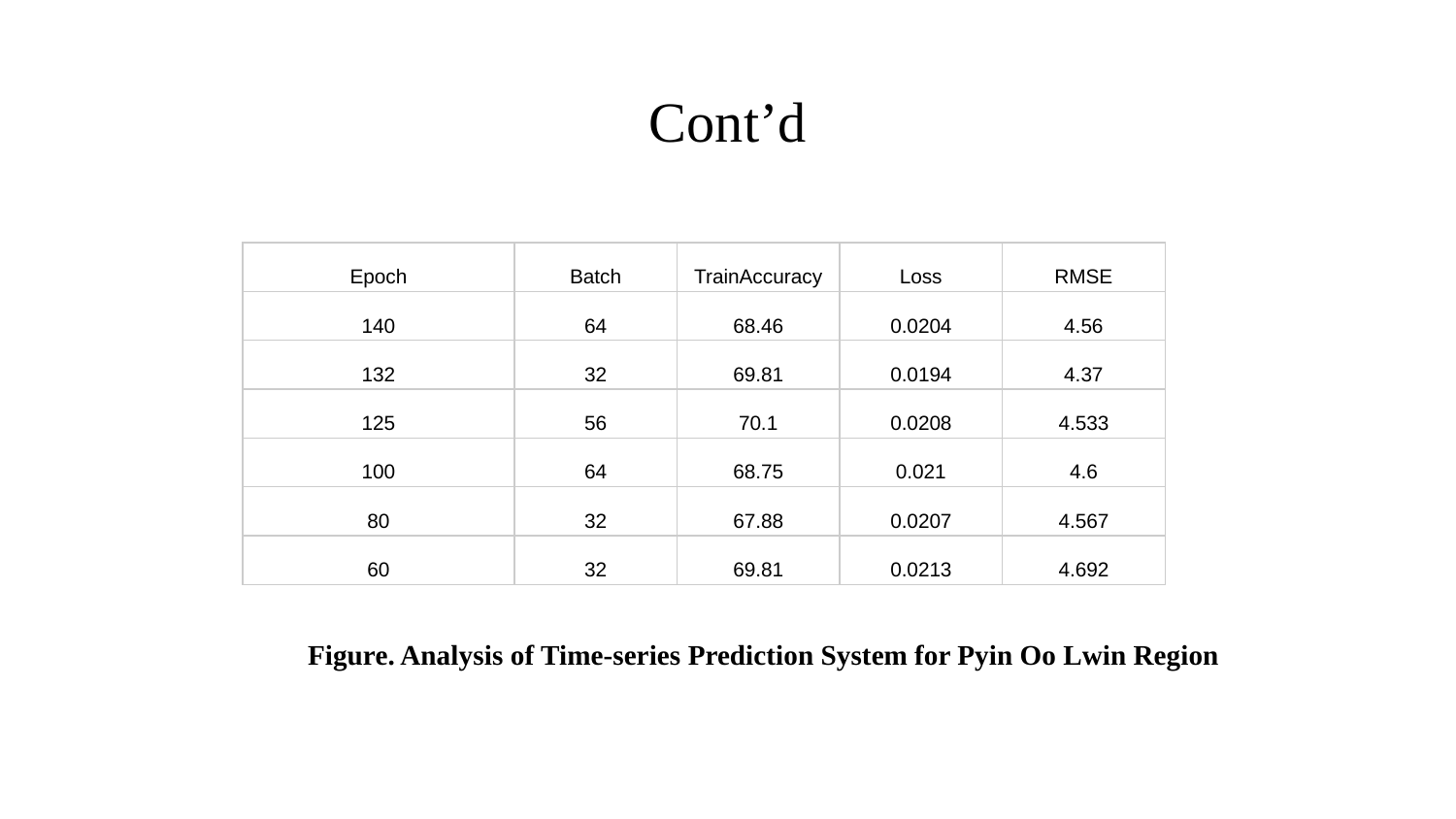

# Cont’d
| Epoch | Batch | TrainAccuracy | Loss | RMSE |
| --- | --- | --- | --- | --- |
| 140 | 64 | 68.46 | 0.0204 | 4.56 |
| 132 | 32 | 69.81 | 0.0194 | 4.37 |
| 125 | 56 | 70.1 | 0.0208 | 4.533 |
| 100 | 64 | 68.75 | 0.021 | 4.6 |
| 80 | 32 | 67.88 | 0.0207 | 4.567 |
| 60 | 32 | 69.81 | 0.0213 | 4.692 |
Figure. Analysis of Time-series Prediction System for Pyin Oo Lwin Region